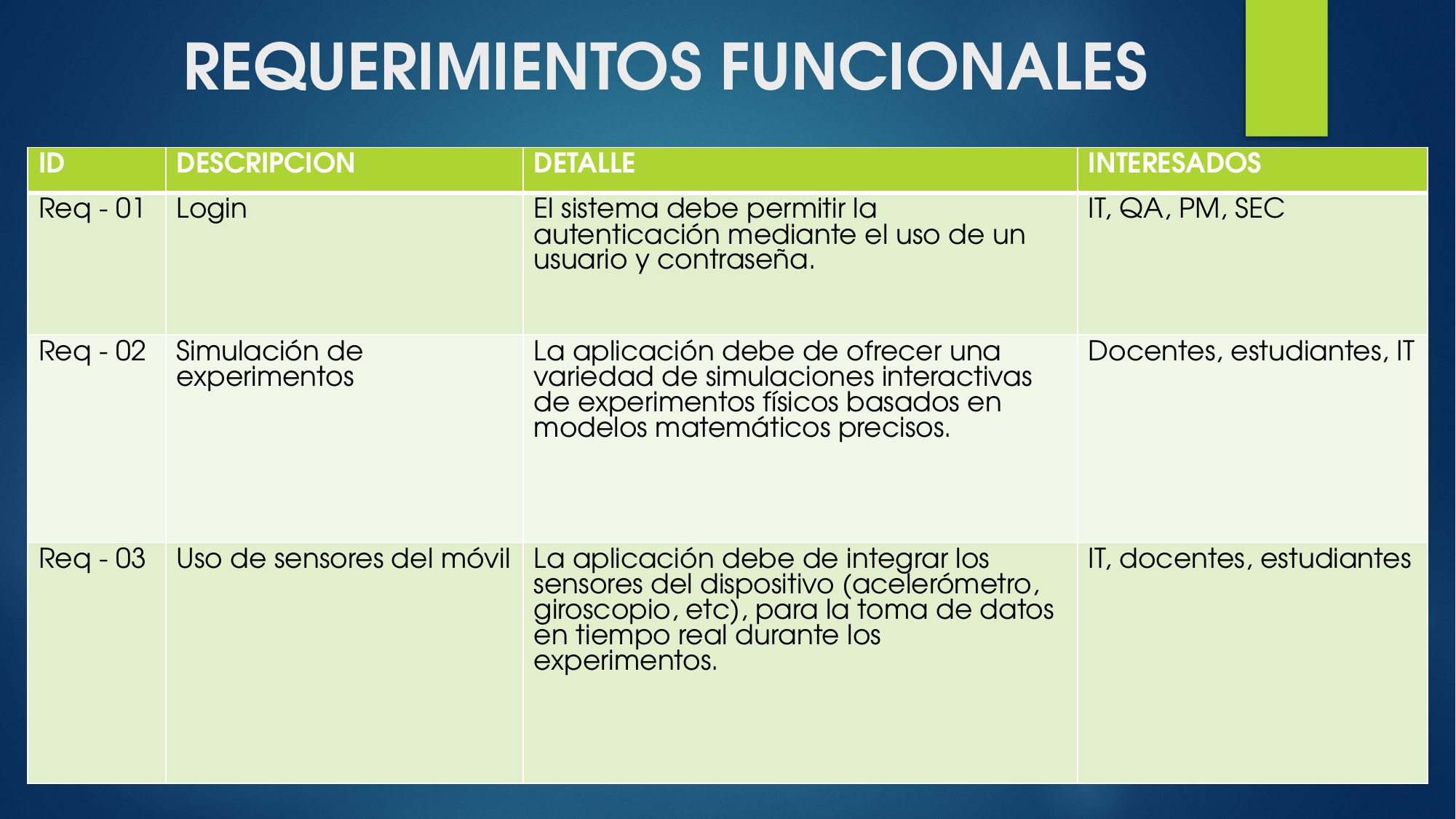

# REQUERIMIENTOS FUNCIONALES
| ID | DESCRIPCION | DETALLE | INTERESADOS |
| --- | --- | --- | --- |
| Req - 01 | Login | El sistema debe permitir la autenticación mediante el uso de un usuario y contraseña. | IT, QA, PM, SEC |
| Req - 02 | Simulación de experimentos | La aplicación debe de ofrecer una variedad de simulaciones interactivas de experimentos físicos basados en modelos matemáticos precisos. | Docentes, estudiantes, IT |
| Req - 03 | Uso de sensores del móvil | La aplicación debe de integrar los sensores del dispositivo (acelerómetro, giroscopio, etc), para la toma de datos en tiempo real durante los experimentos. | IT, docentes, estudiantes |